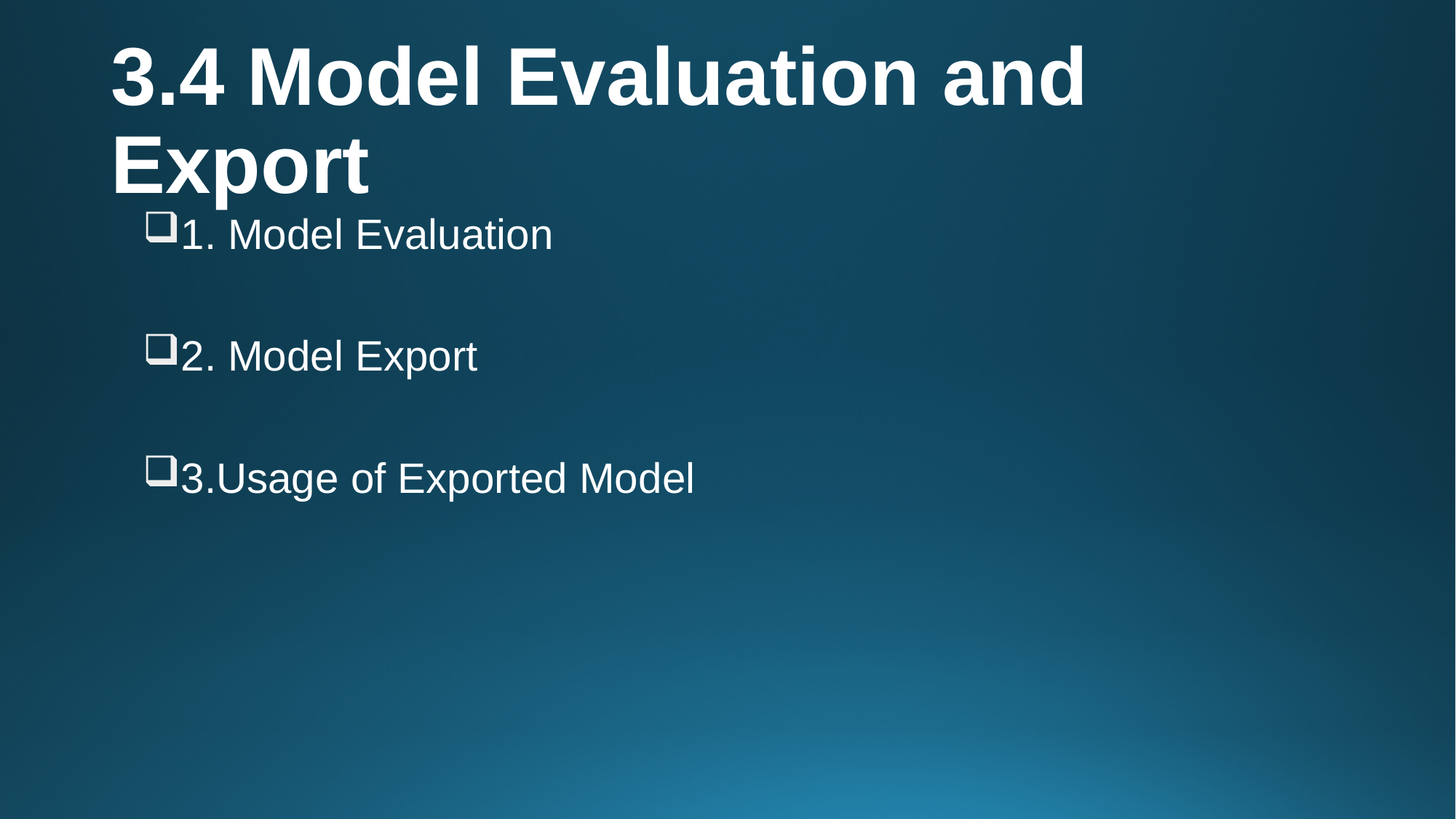

# 3.4 Model Evaluation and Export
1. Model Evaluation

2. Model Export

3.Usage of Exported Model